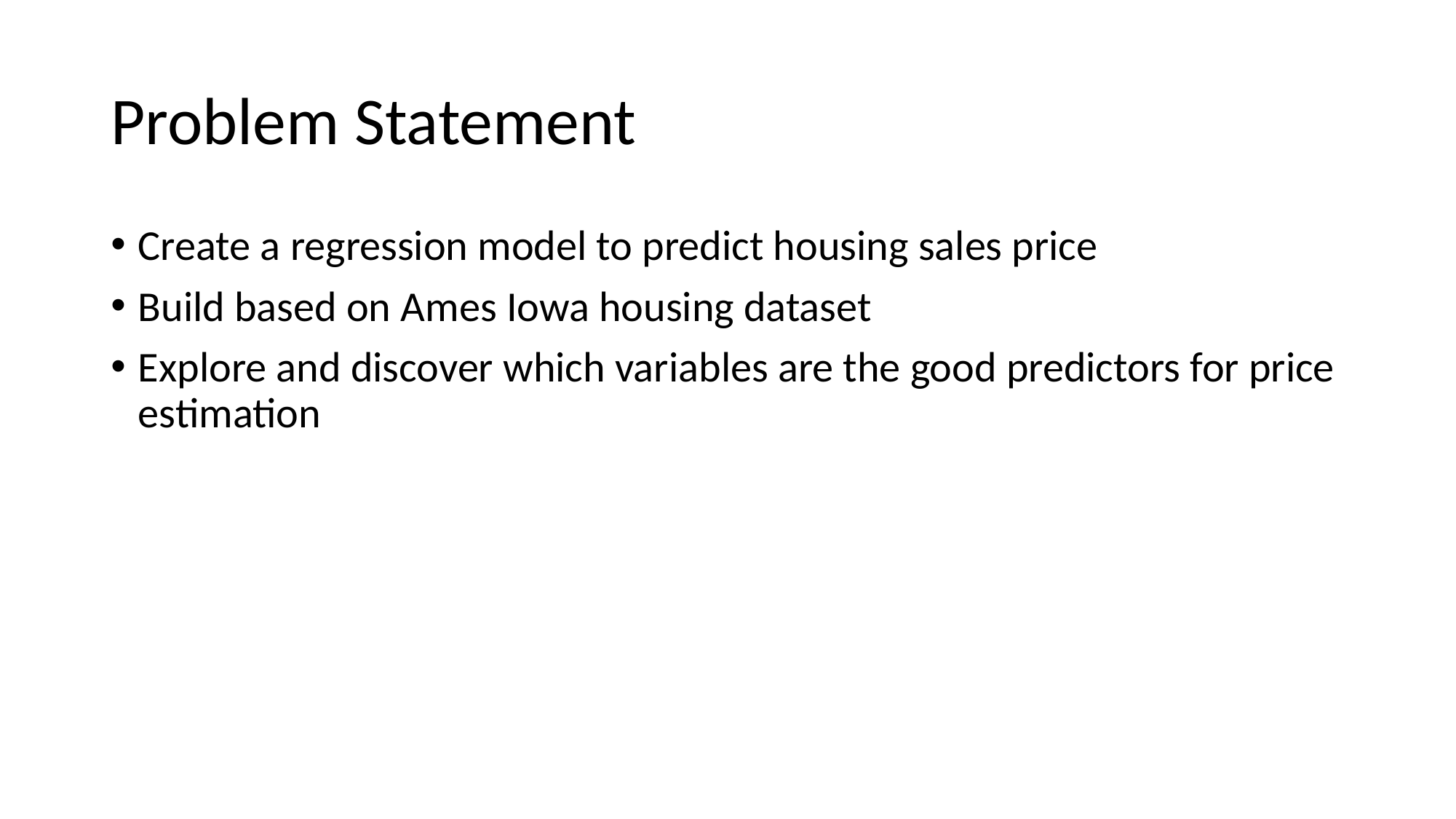

# Problem Statement
Create a regression model to predict housing sales price
Build based on Ames Iowa housing dataset
Explore and discover which variables are the good predictors for price estimation